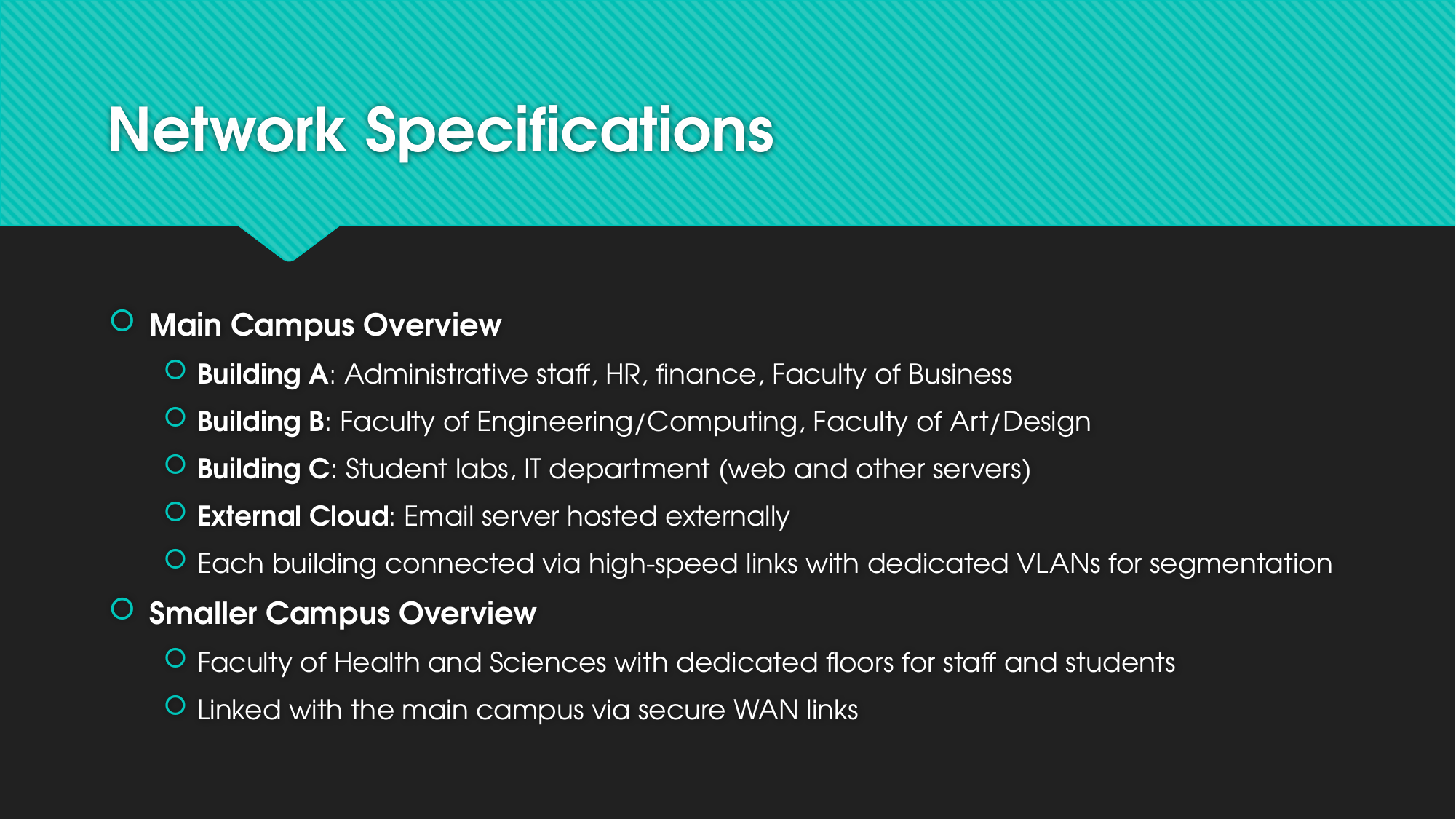

# Network Specifications
Main Campus Overview
Building A: Administrative staff, HR, finance, Faculty of Business
Building B: Faculty of Engineering/Computing, Faculty of Art/Design
Building C: Student labs, IT department (web and other servers)
External Cloud: Email server hosted externally
Each building connected via high-speed links with dedicated VLANs for segmentation
Smaller Campus Overview
Faculty of Health and Sciences with dedicated floors for staff and students
Linked with the main campus via secure WAN links